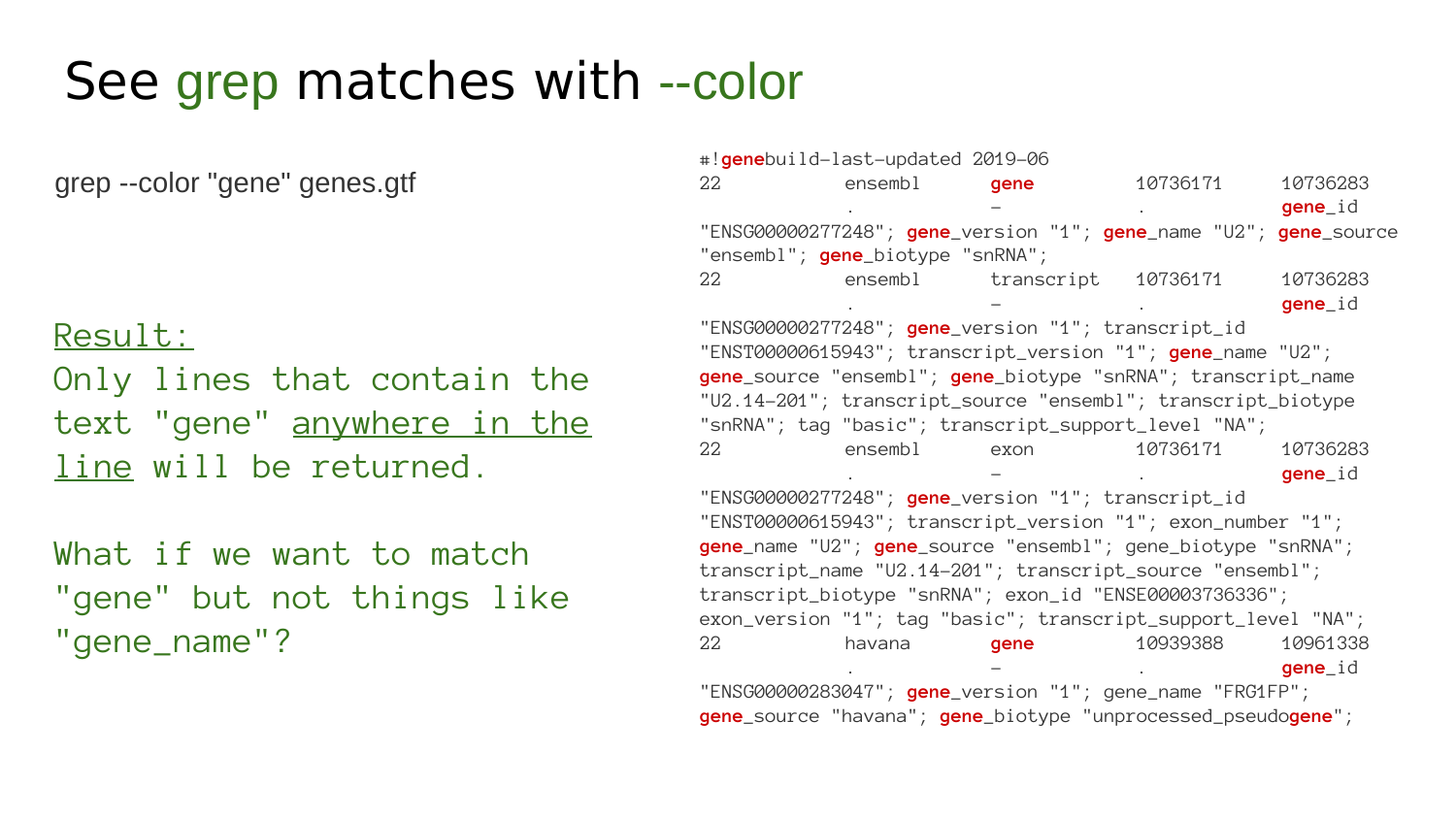

# See grep matches with --color
grep --color "gene" genes.gtf
#!genebuild-last-updated 2019-06
22	ensembl	gene	10736171	10736283	.	-	.	gene_id "ENSG00000277248"; gene_version "1"; gene_name "U2"; gene_source "ensembl"; gene_biotype "snRNA";
22	ensembl	transcript	10736171	10736283	.	-	.	gene_id "ENSG00000277248"; gene_version "1"; transcript_id "ENST00000615943"; transcript_version "1"; gene_name "U2"; gene_source "ensembl"; gene_biotype "snRNA"; transcript_name "U2.14-201"; transcript_source "ensembl"; transcript_biotype "snRNA"; tag "basic"; transcript_support_level "NA";
22	ensembl	exon	10736171	10736283	.	-	.	gene_id "ENSG00000277248"; gene_version "1"; transcript_id "ENST00000615943"; transcript_version "1"; exon_number "1"; gene_name "U2"; gene_source "ensembl"; gene_biotype "snRNA"; transcript_name "U2.14-201"; transcript_source "ensembl"; transcript_biotype "snRNA"; exon_id "ENSE00003736336"; exon_version "1"; tag "basic"; transcript_support_level "NA";
22	havana	gene	10939388	10961338	.	-	.	gene_id "ENSG00000283047"; gene_version "1"; gene_name "FRG1FP"; gene_source "havana"; gene_biotype "unprocessed_pseudogene";

Result:
Only lines that contain the text "gene" anywhere in the line will be returned.

What if we want to match "gene" but not things like "gene_name"?